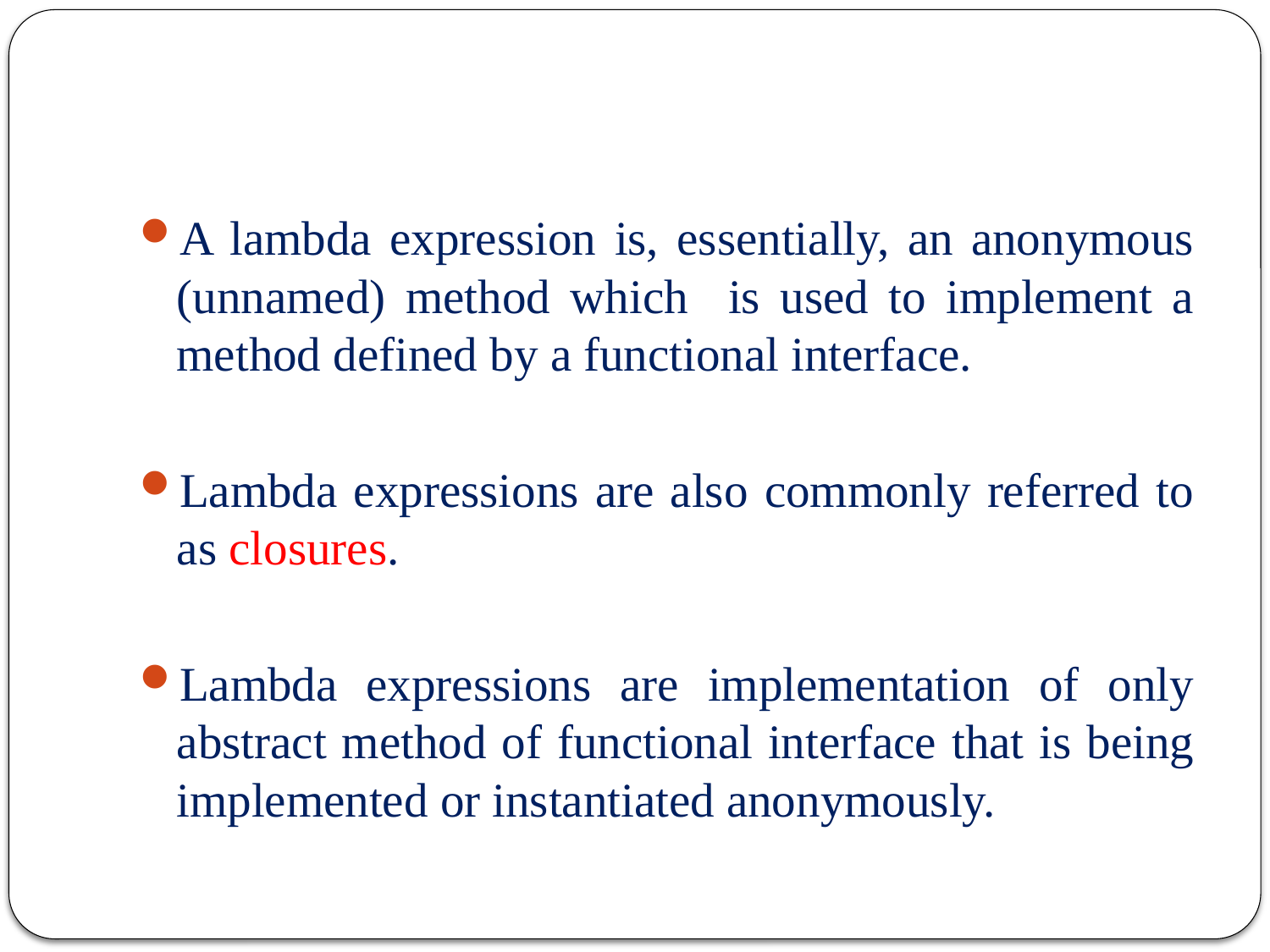

#
A lambda expression is, essentially, an anonymous (unnamed) method which  is used to implement a method defined by a functional interface.

Lambda expressions are also commonly referred to as closures.

Lambda expressions are implementation of only abstract method of functional interface that is being implemented or instantiated anonymously.